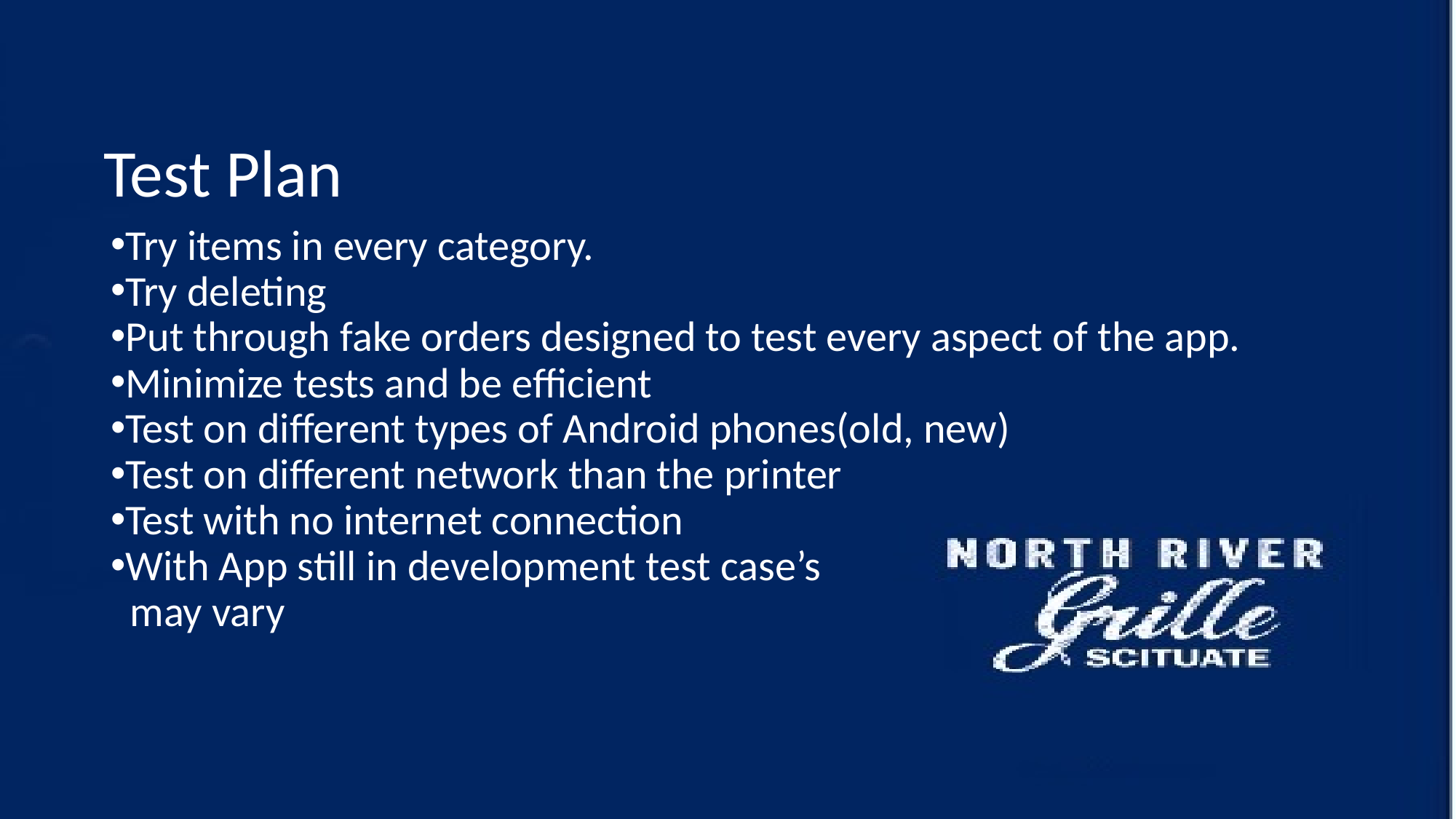

Test Plan
Try items in every category.
Try deleting
Put through fake orders designed to test every aspect of the app.
Minimize tests and be efficient
Test on different types of Android phones(old, new)
Test on different network than the printer
Test with no internet connection
With App still in development test case’s
  may vary